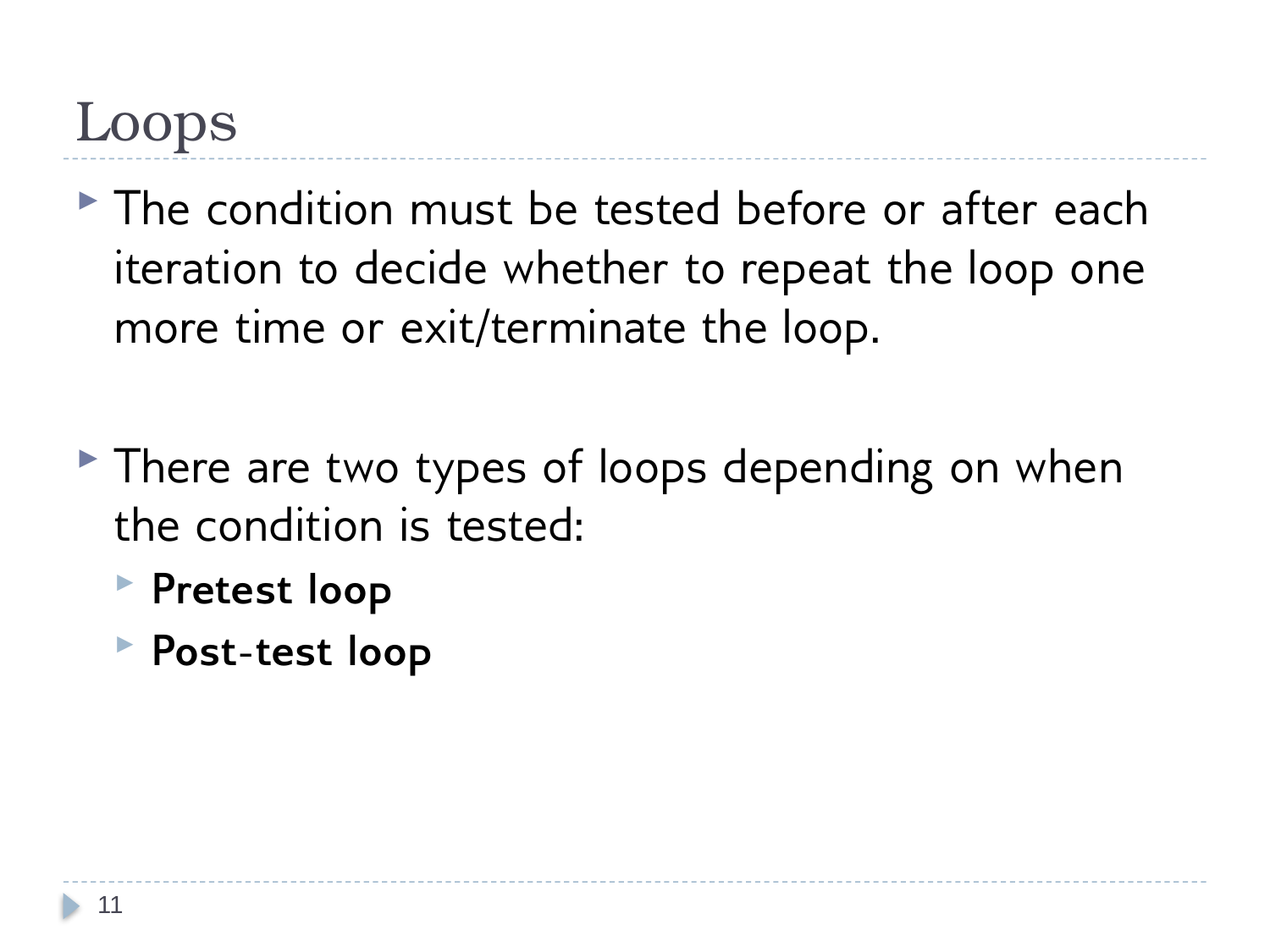

# Loops
The condition must be tested before or after each iteration to decide whether to repeat the loop one more time or exit/terminate the loop.

There are two types of loops depending on when the condition is tested:
Pretest loop
Post-test loop

11